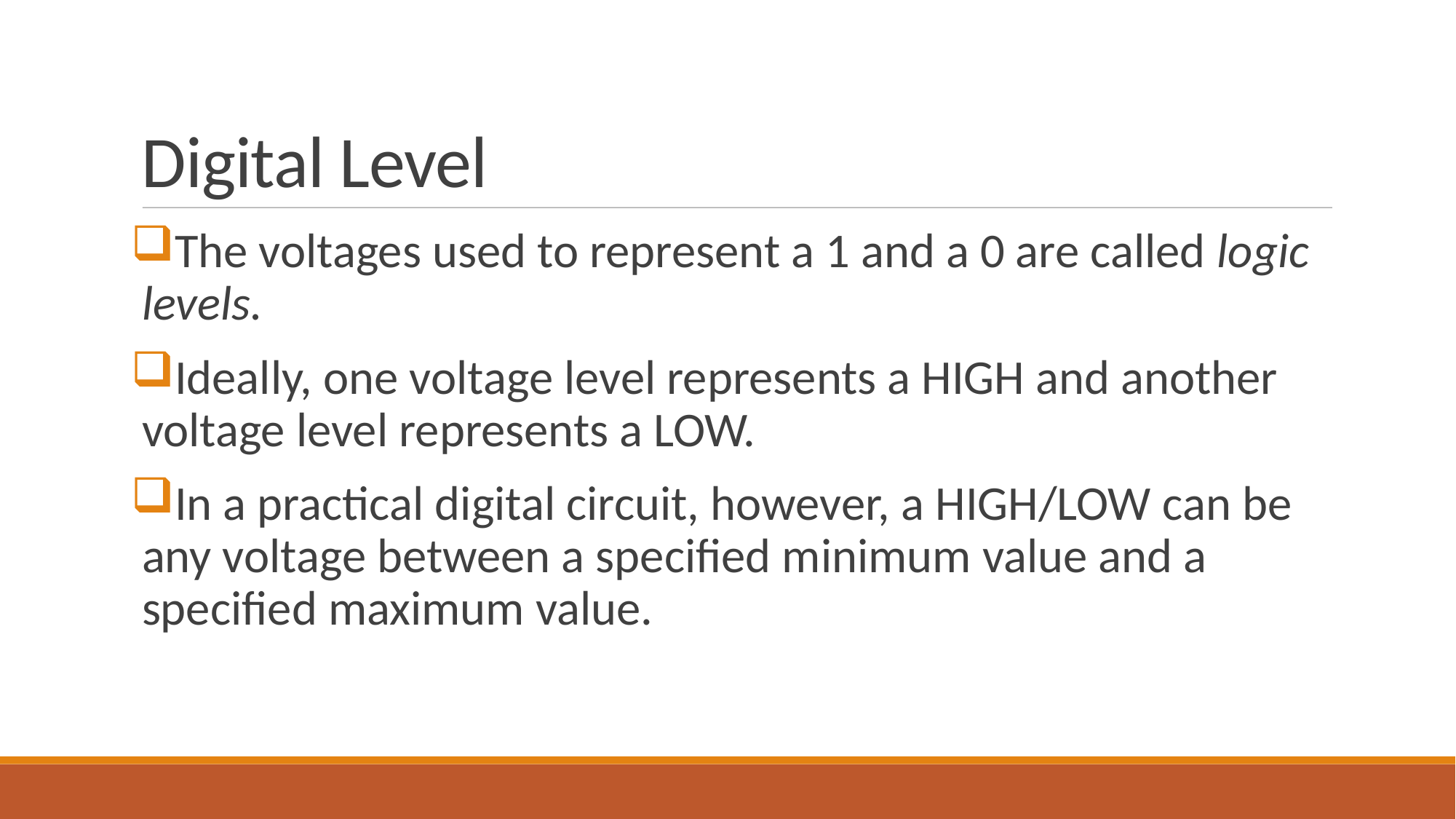

Digital Level
The voltages used to represent a 1 and a 0 are called logic levels.
Ideally, one voltage level represents a HIGH and another voltage level represents a LOW.
In a practical digital circuit, however, a HIGH/LOW can be any voltage between a specified minimum value and a specified maximum value.